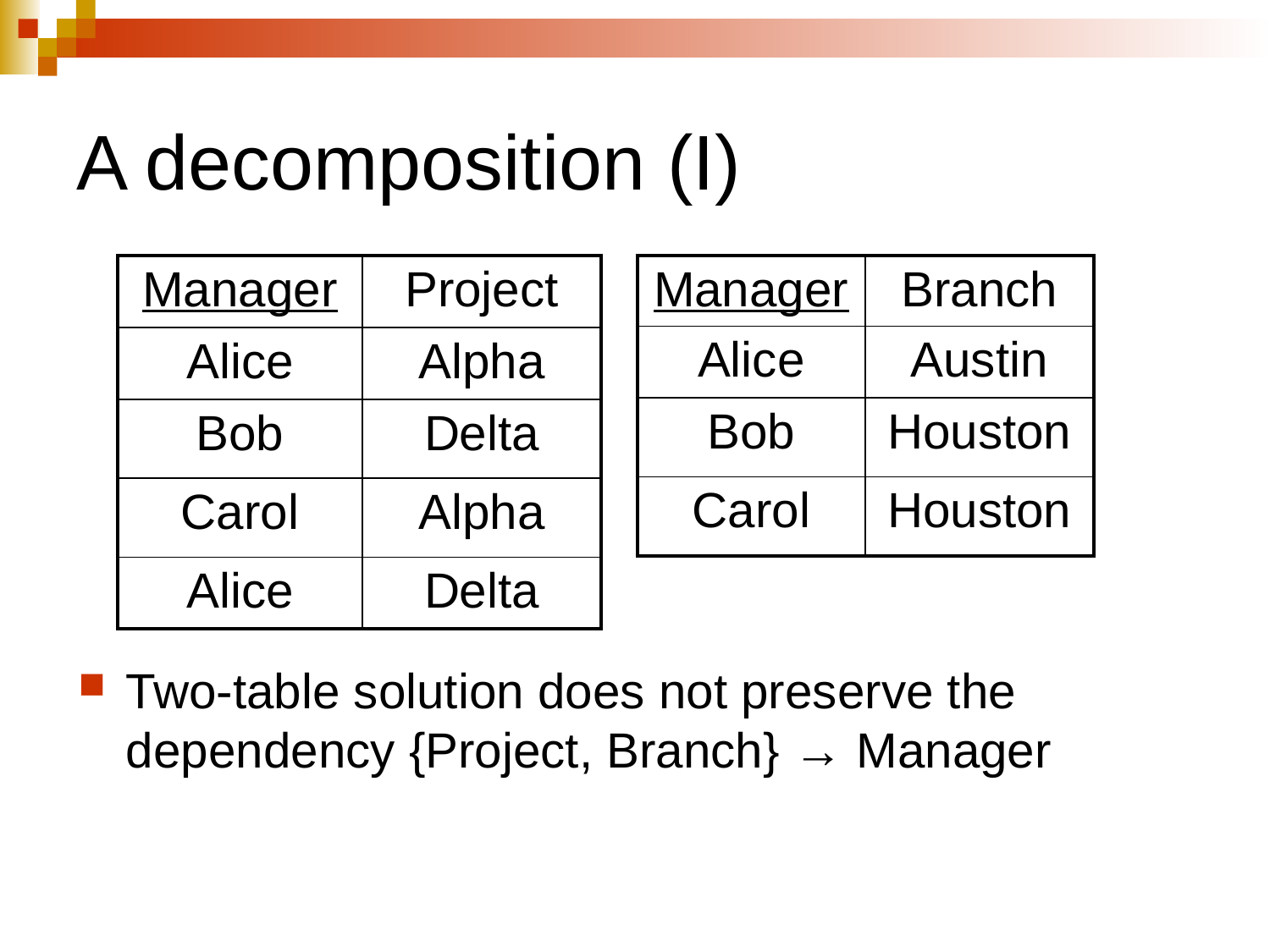

# A decomposition (I)
| Manager | Project |
| --- | --- |
| Alice | Alpha |
| Bob | Delta |
| Carol | Alpha |
| Alice | Delta |
| Manager | Branch |
| --- | --- |
| Alice | Austin |
| Bob | Houston |
| Carol | Houston |
Two-table solution does not preserve the dependency {Project, Branch} → Manager